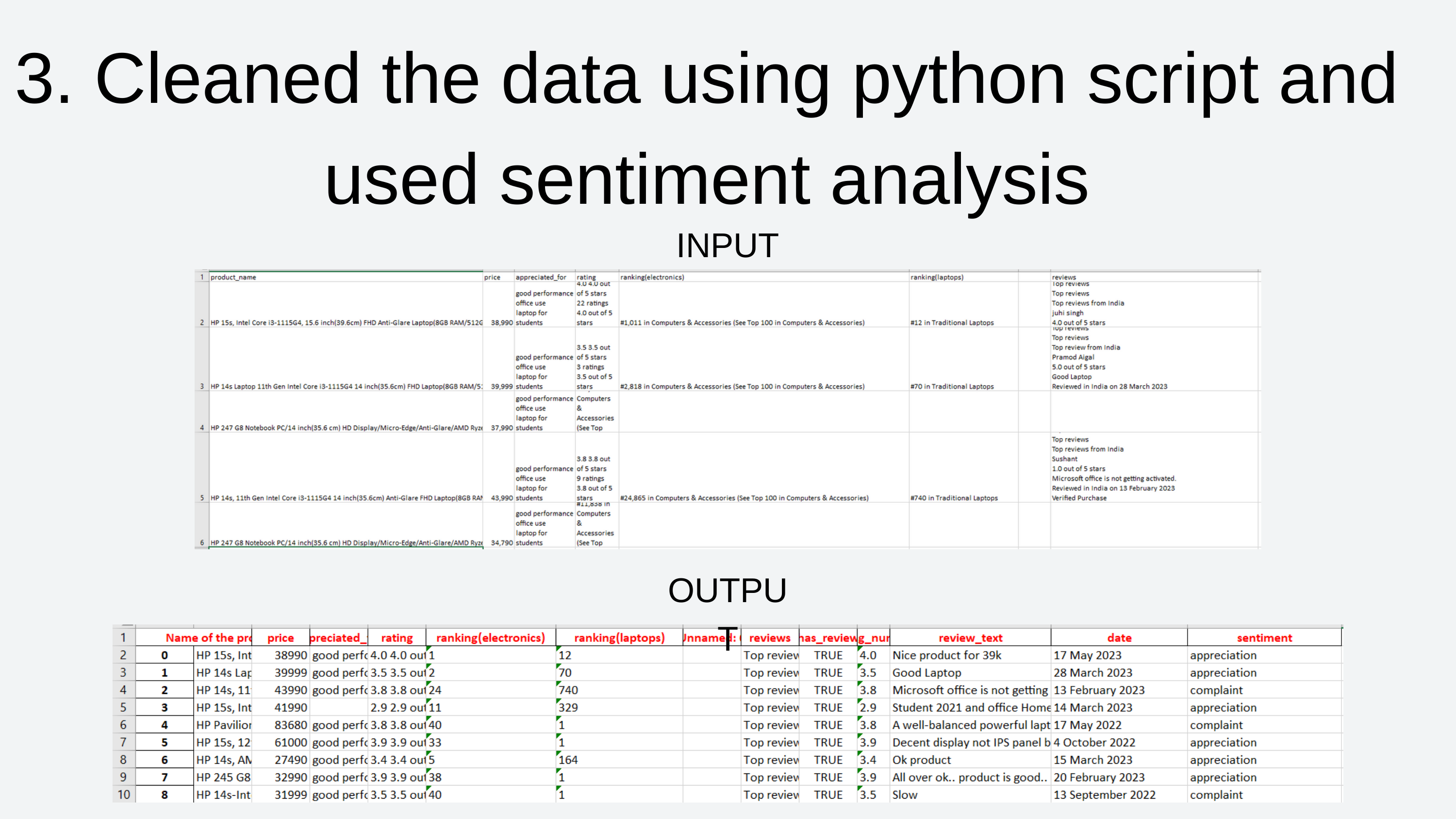

3. Cleaned the data using python script and used sentiment analysis
INPUT

OUTPUT